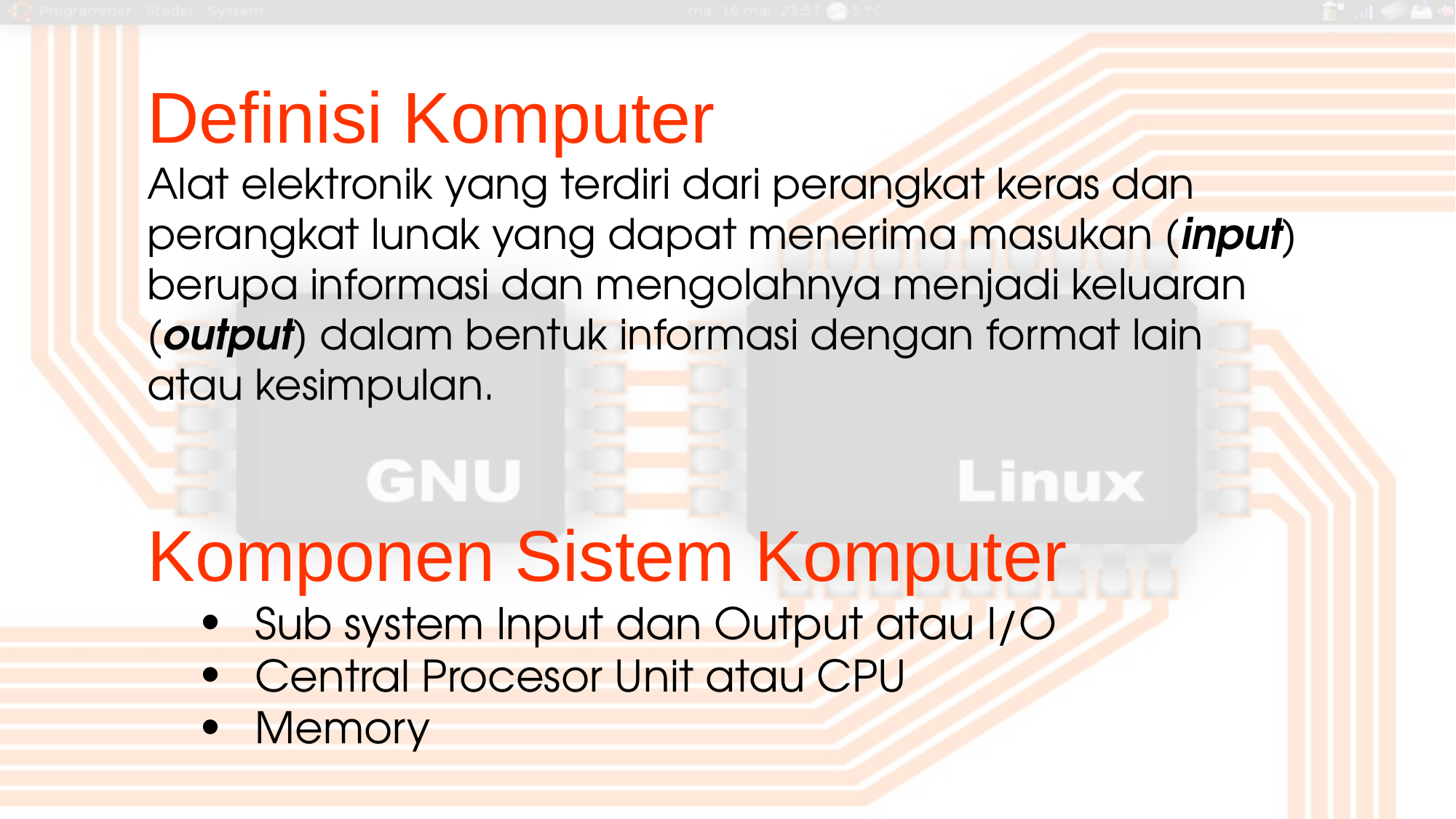

Definisi Komputer
Alat elektronik yang terdiri dari perangkat keras dan perangkat lunak yang dapat menerima masukan (input) berupa informasi dan mengolahnya menjadi keluaran (output) dalam bentuk informasi dengan format lain atau kesimpulan.

Komponen Sistem Komputer
Sub system Input dan Output atau I/O
Central Procesor Unit atau CPU
Memory

24